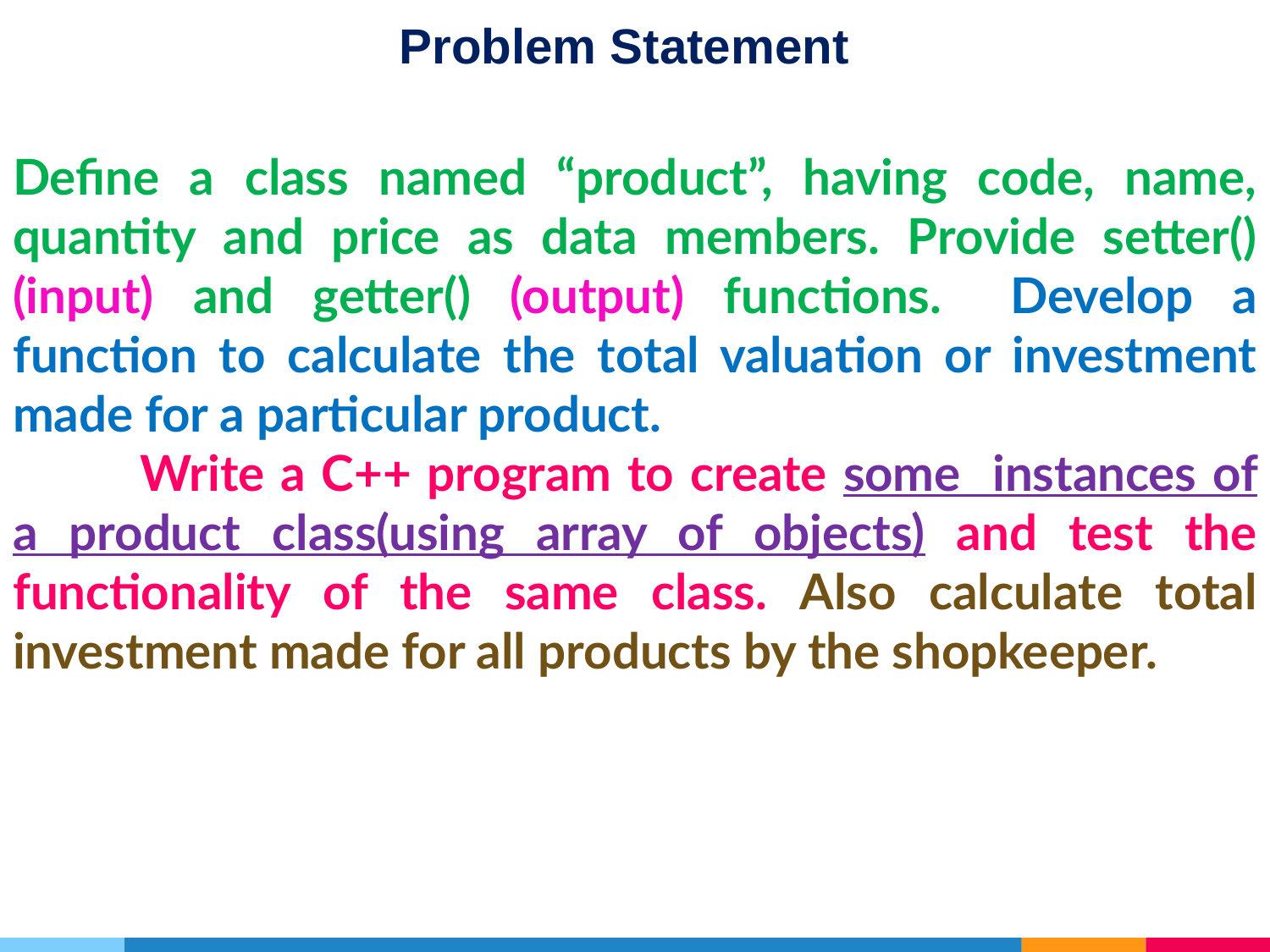

# Problem Statement

Define a class named “product”, having code, name, quantity and price as data members. Provide setter()(input) and getter() (output) functions.	Develop a function to calculate the total valuation or investment made for a particular product.
	Write a C++ program to create some  instances of a product class(using array of objects) and test the functionality of the same class. Also calculate total investment made for all products by the shopkeeper.